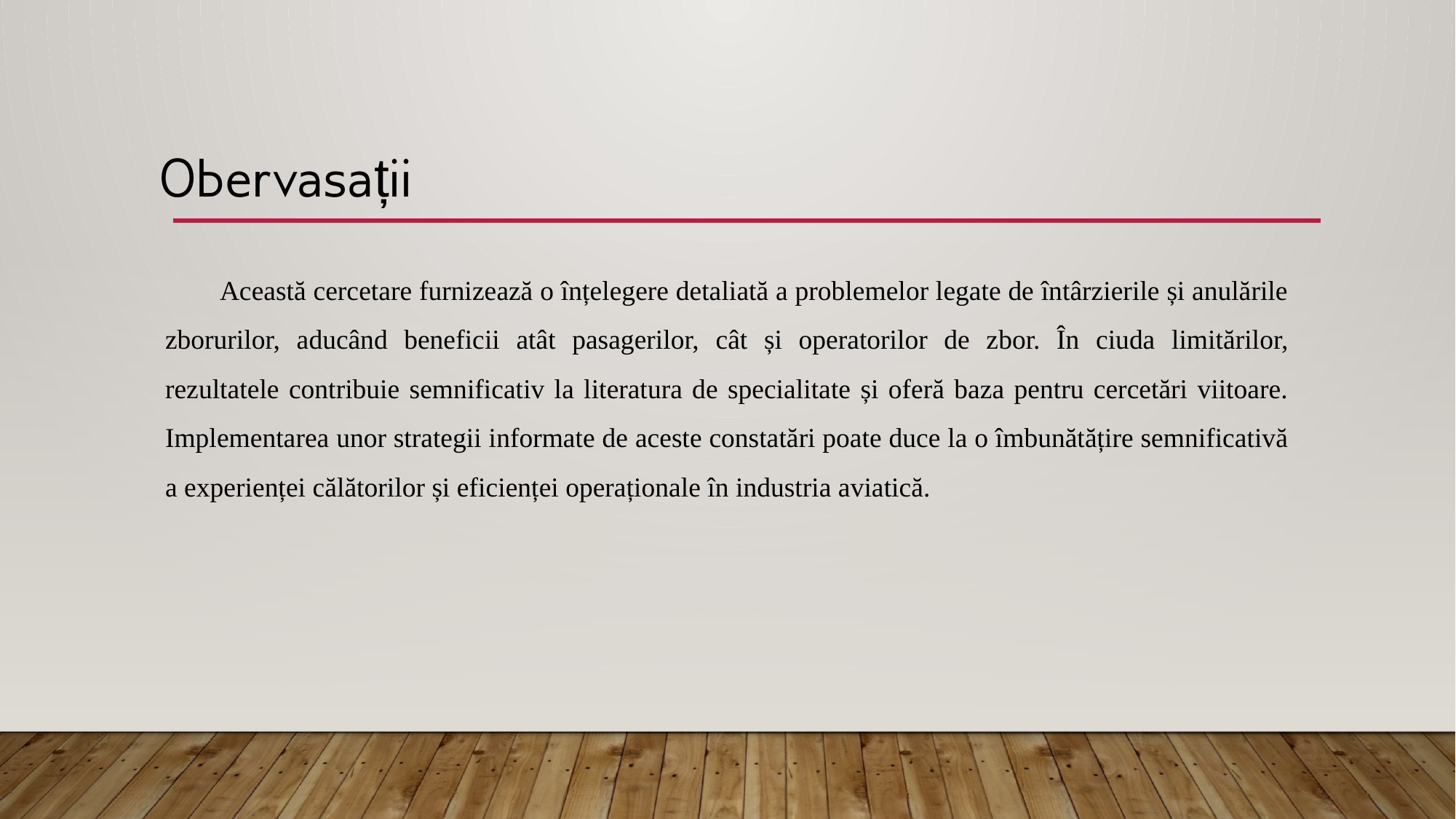

Obervasații
Această cercetare furnizează o înțelegere detaliată a problemelor legate de întârzierile și anulările zborurilor, aducând beneficii atât pasagerilor, cât și operatorilor de zbor. În ciuda limitărilor, rezultatele contribuie semnificativ la literatura de specialitate și oferă baza pentru cercetări viitoare. Implementarea unor strategii informate de aceste constatări poate duce la o îmbunătățire semnificativă a experienței călătorilor și eficienței operaționale în industria aviatică.